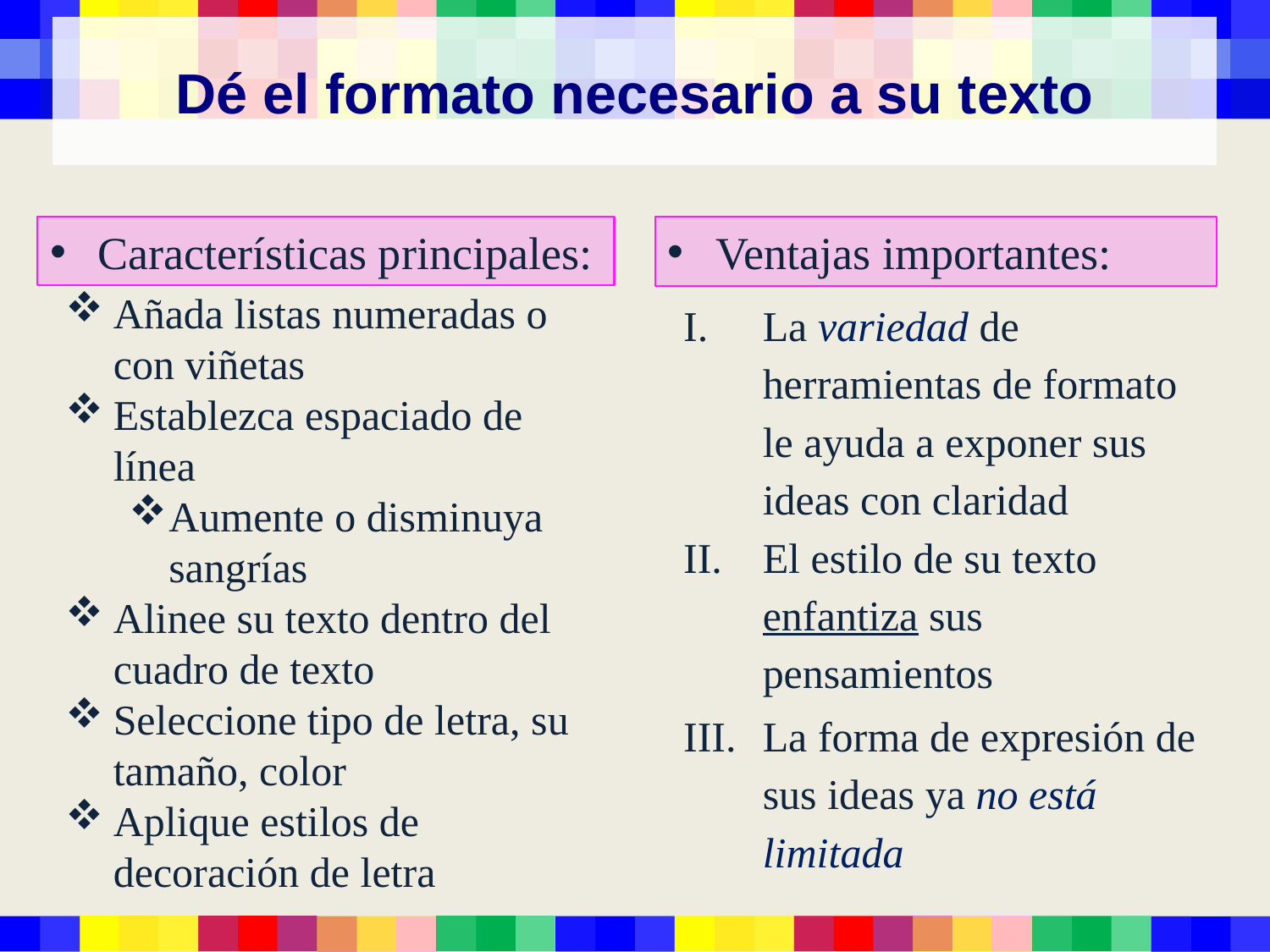

Dé el formato necesario a su texto
Características principales:
Ventajas importantes:
Añada listas numeradas o con viñetas
Establezca espaciado de línea
Aumente o disminuya sangrías
Alinee su texto dentro del cuadro de texto
Seleccione tipo de letra, su tamaño, color
Aplique estilos de decoración de letra

La variedad de herramientas de formato le ayuda a exponer sus ideas con claridad
El estilo de su texto enfantiza sus pensamientos
La forma de expresión de sus ideas ya no está limitada